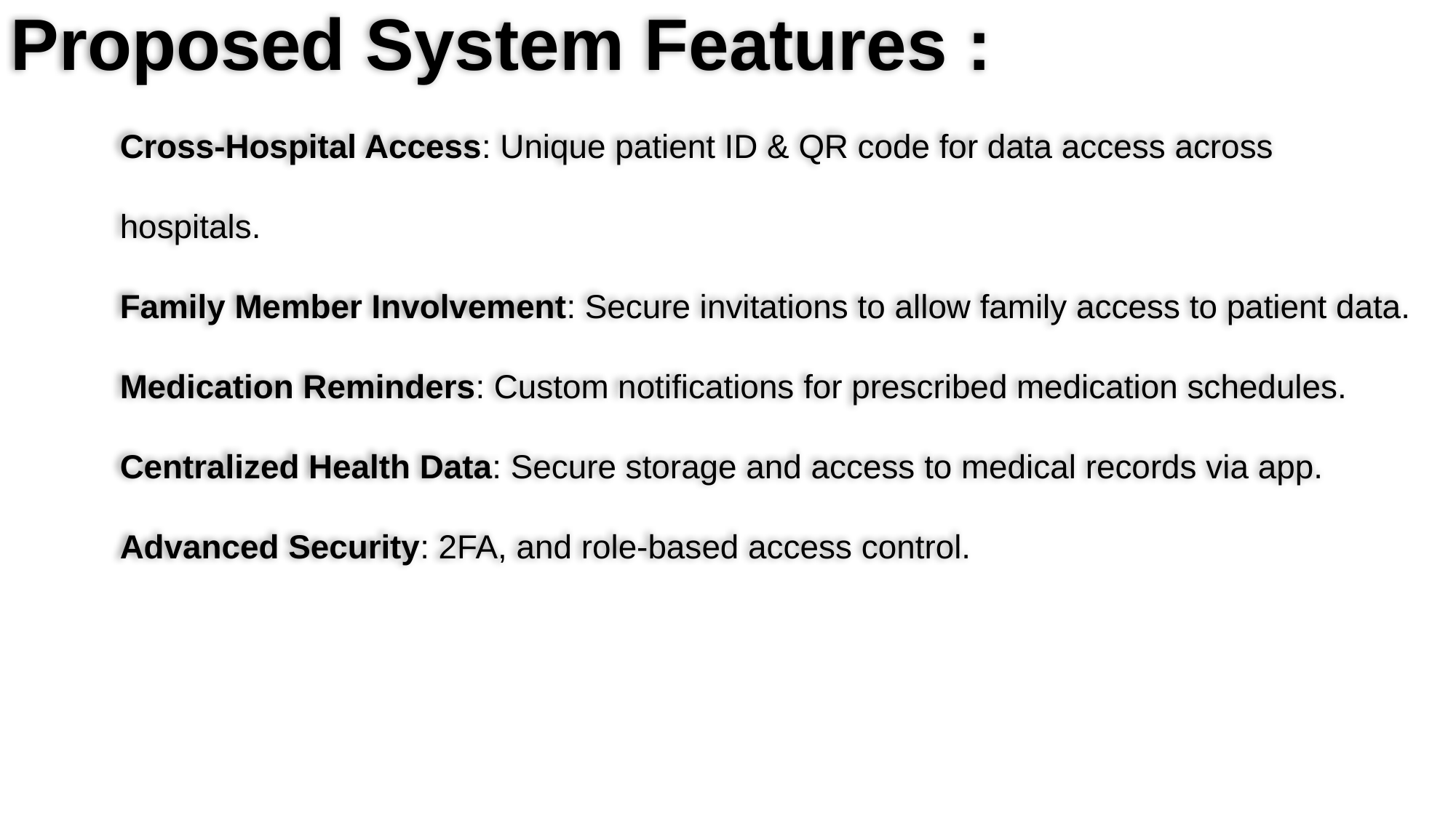

Proposed System Features :
Cross-Hospital Access: Unique patient ID & QR code for data access across hospitals.
Family Member Involvement: Secure invitations to allow family access to patient data.
Medication Reminders: Custom notifications for prescribed medication schedules.
Centralized Health Data: Secure storage and access to medical records via app.
Advanced Security: 2FA, and role-based access control.